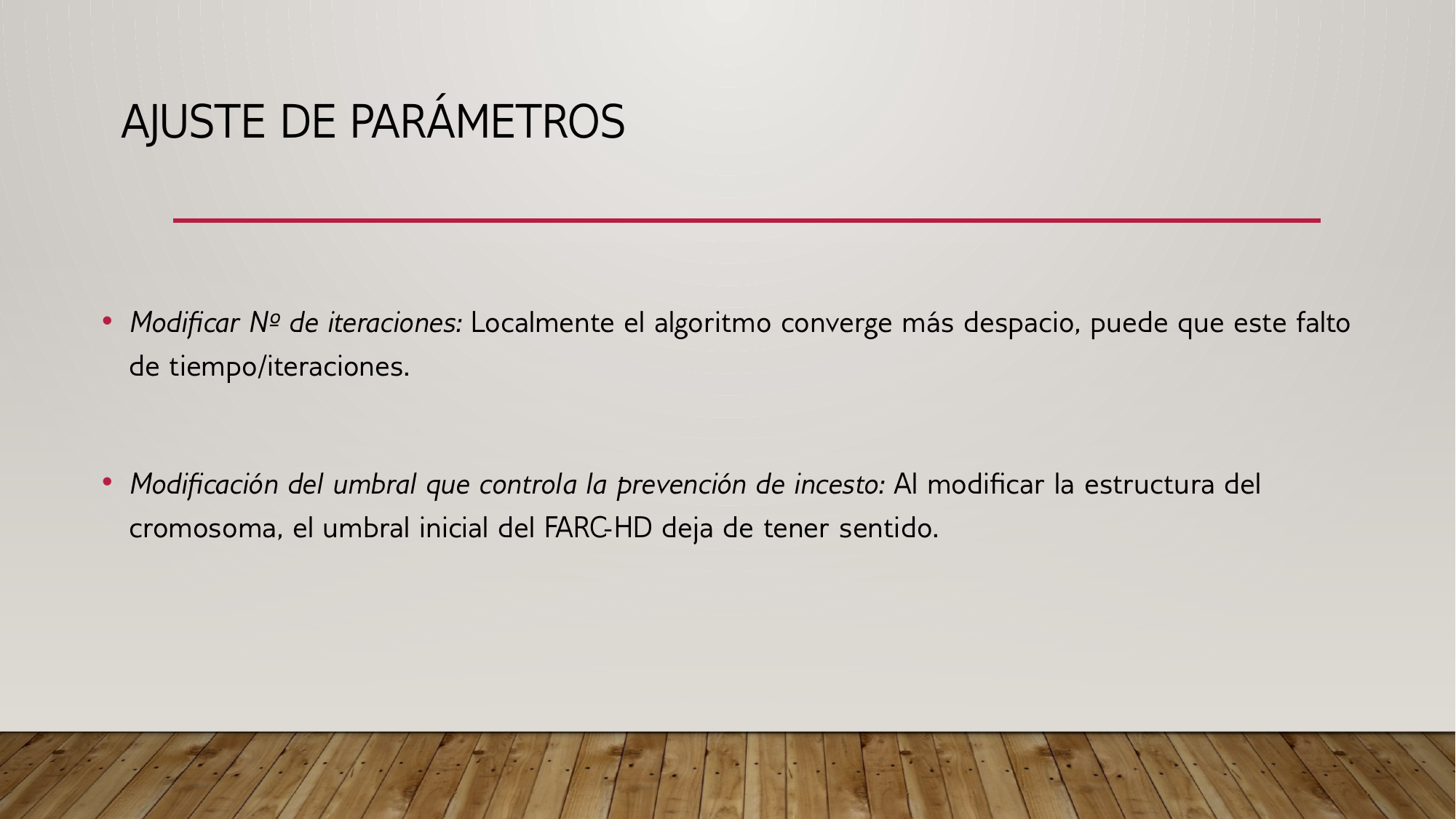

# Ajuste de Parámetros
Modificar Nº de iteraciones: Localmente el algoritmo converge más despacio, puede que este falto de tiempo/iteraciones.

Modificación del umbral que controla la prevención de incesto: Al modificar la estructura del cromosoma, el umbral inicial del FARC-HD deja de tener sentido.